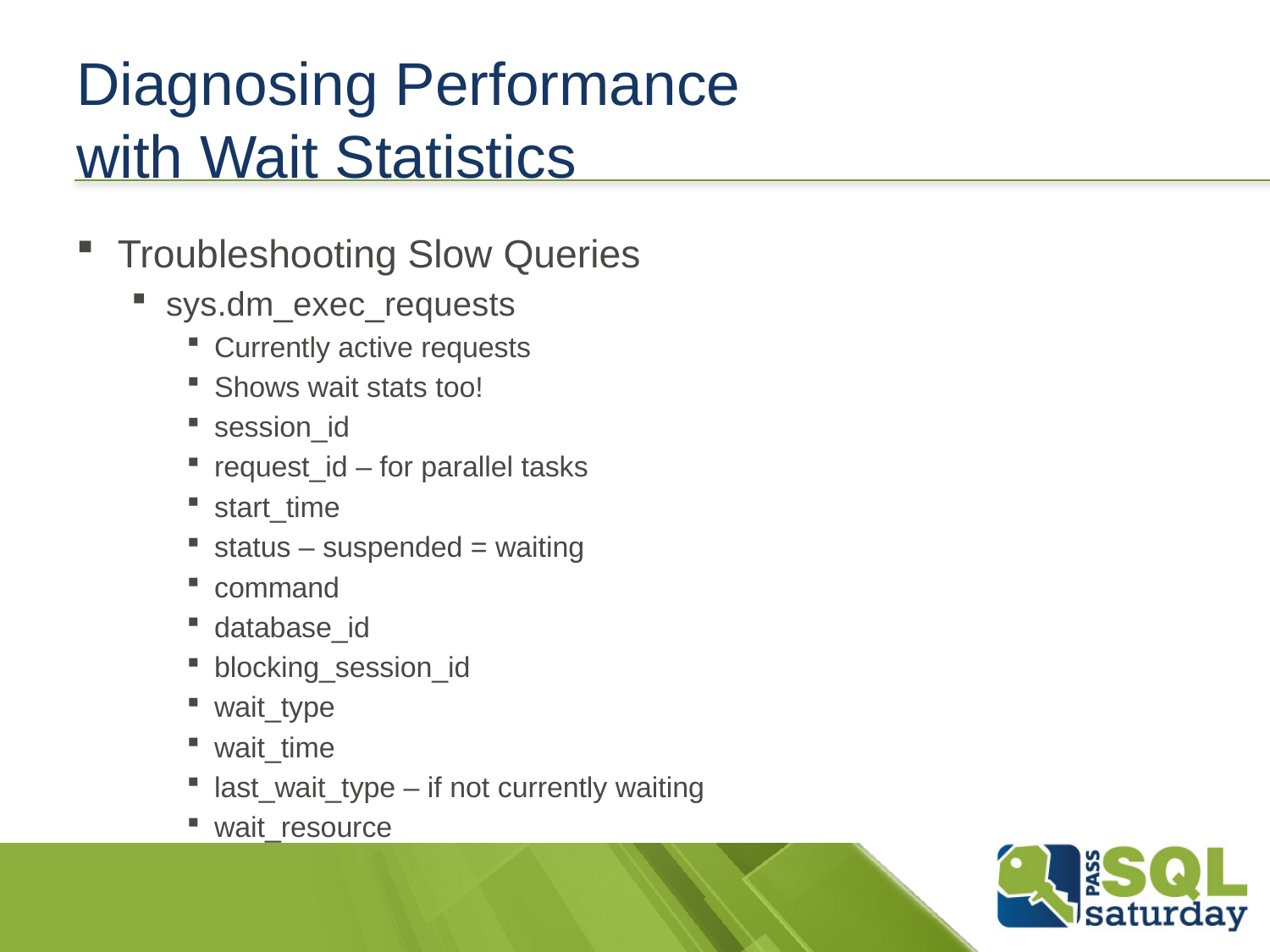

# Diagnosing Performance with Wait Statistics
Troubleshooting Slow Queries
sys.dm_exec_requests
Currently active requests
Shows wait stats too!
session_id
request_id – for parallel tasks
start_time
status – suspended = waiting
command
database_id
blocking_session_id
wait_type
wait_time
last_wait_type – if not currently waiting
wait_resource